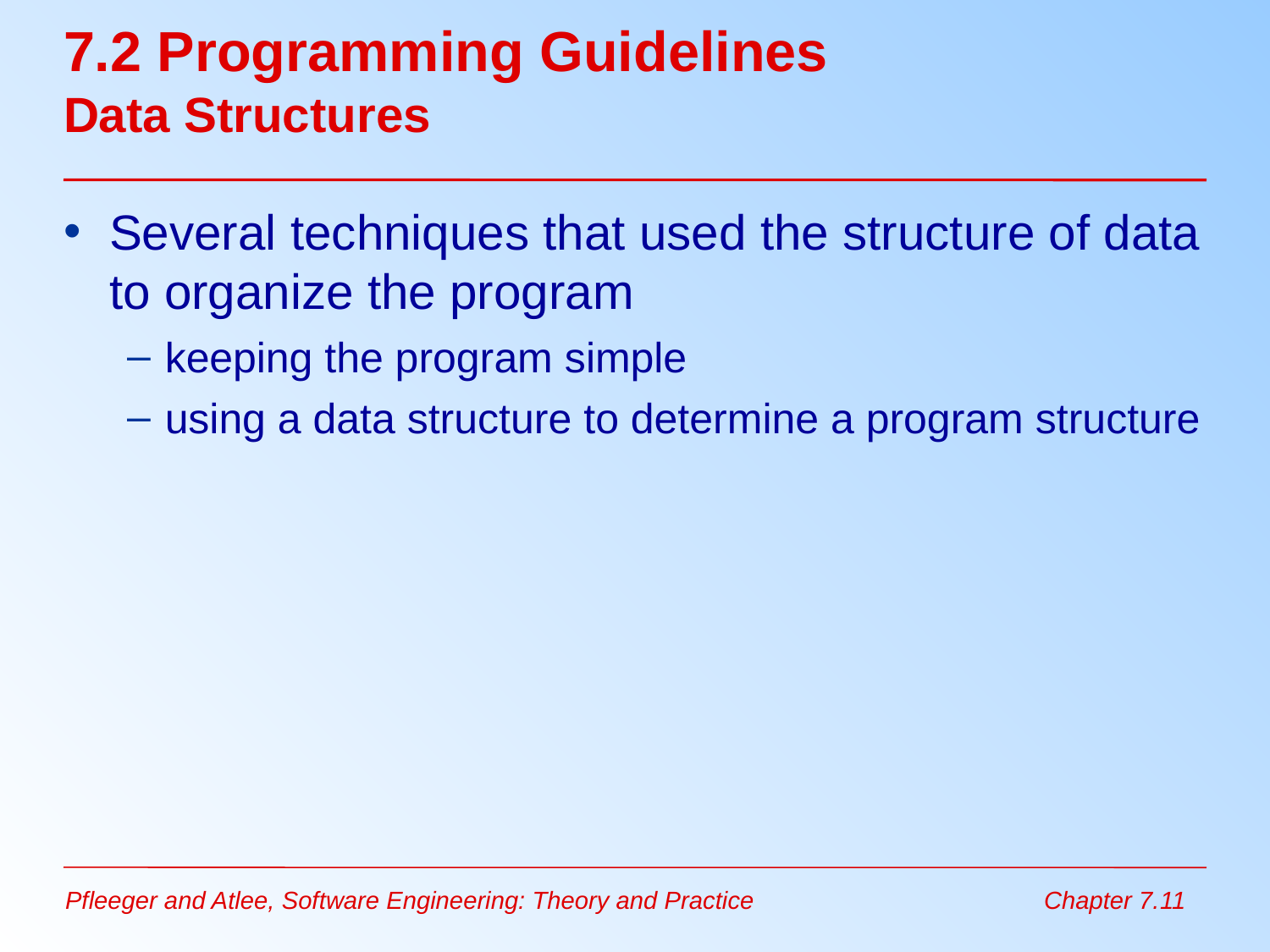

# 7.2 Programming Guidelines Data Structures
Several techniques that used the structure of data to organize the program
keeping the program simple
using a data structure to determine a program structure